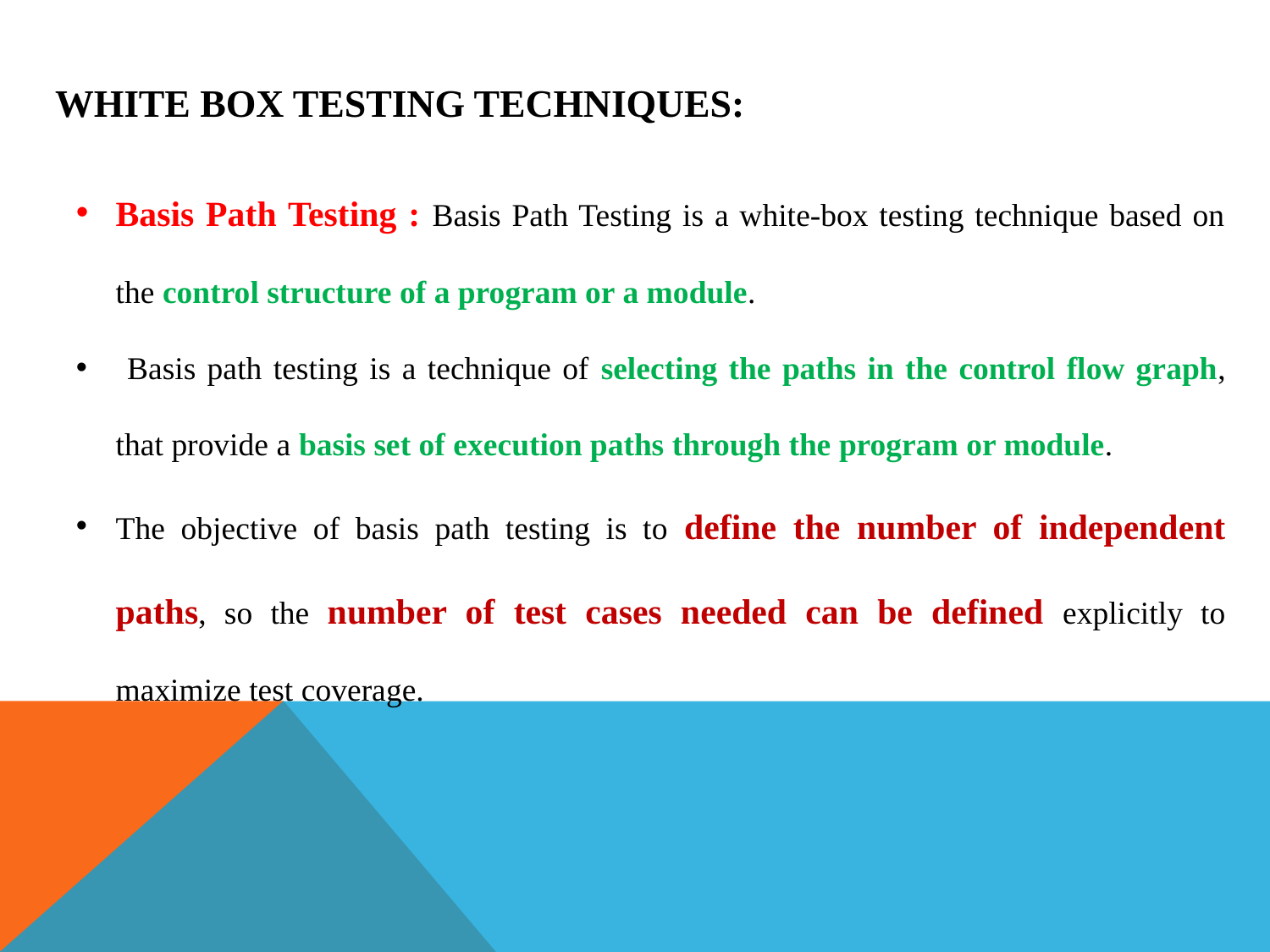

# White box Testing techniques:
Basis Path Testing : Basis Path Testing is a white-box testing technique based on the control structure of a program or a module.
 Basis path testing is a technique of selecting the paths in the control flow graph, that provide a basis set of execution paths through the program or module.
The objective of basis path testing is to define the number of independent paths, so the number of test cases needed can be defined explicitly to maximize test coverage.